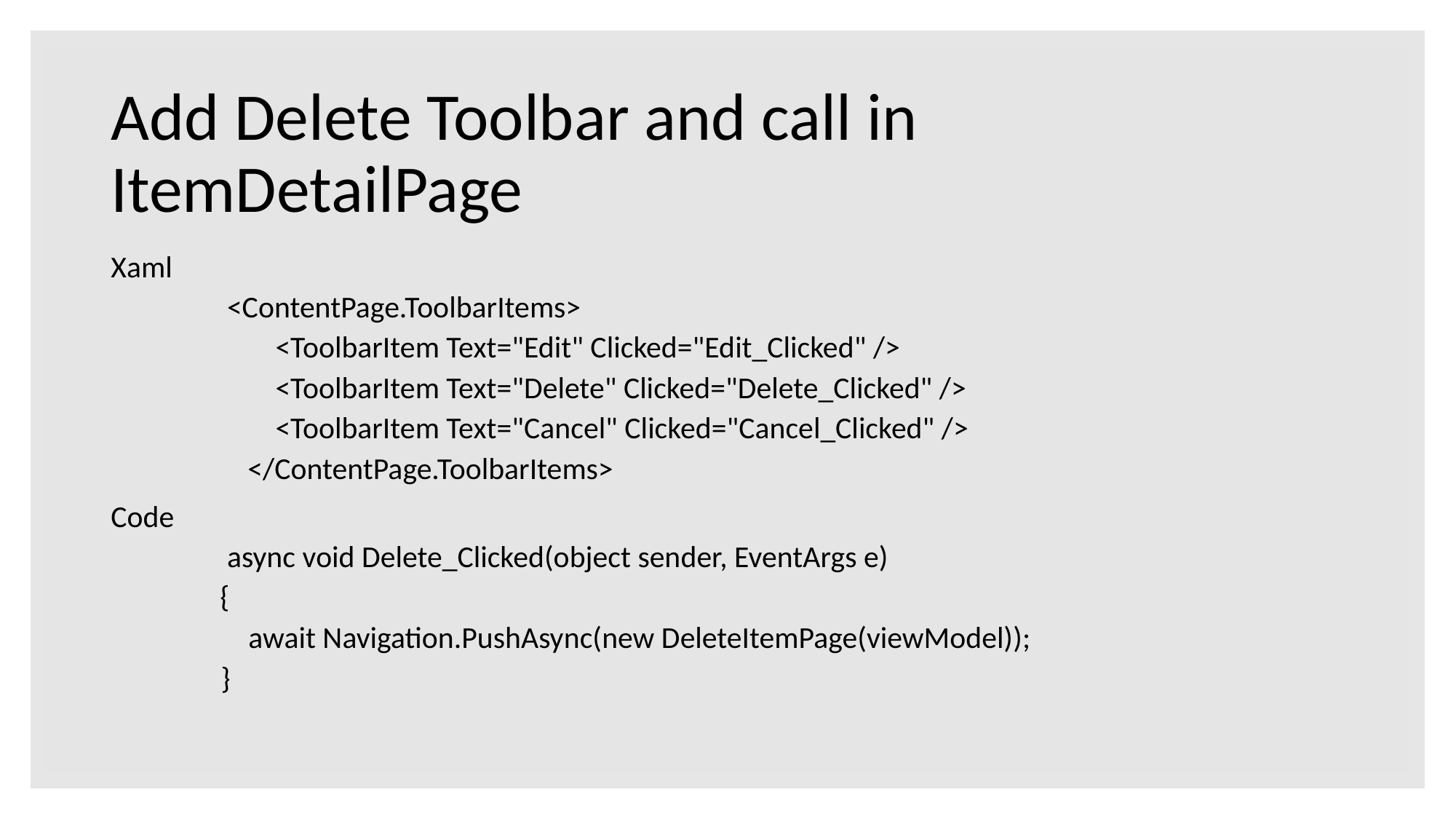

# Add Delete Toolbar and call in ItemDetailPage
Xaml
 <ContentPage.ToolbarItems>
        <ToolbarItem Text="Edit" Clicked="Edit_Clicked" />
        <ToolbarItem Text="Delete" Clicked="Delete_Clicked" />
        <ToolbarItem Text="Cancel" Clicked="Cancel_Clicked" />
    </ContentPage.ToolbarItems>
Code
 async void Delete_Clicked(object sender, EventArgs e)
{
            await Navigation.PushAsync(new DeleteItemPage(viewModel));
        }